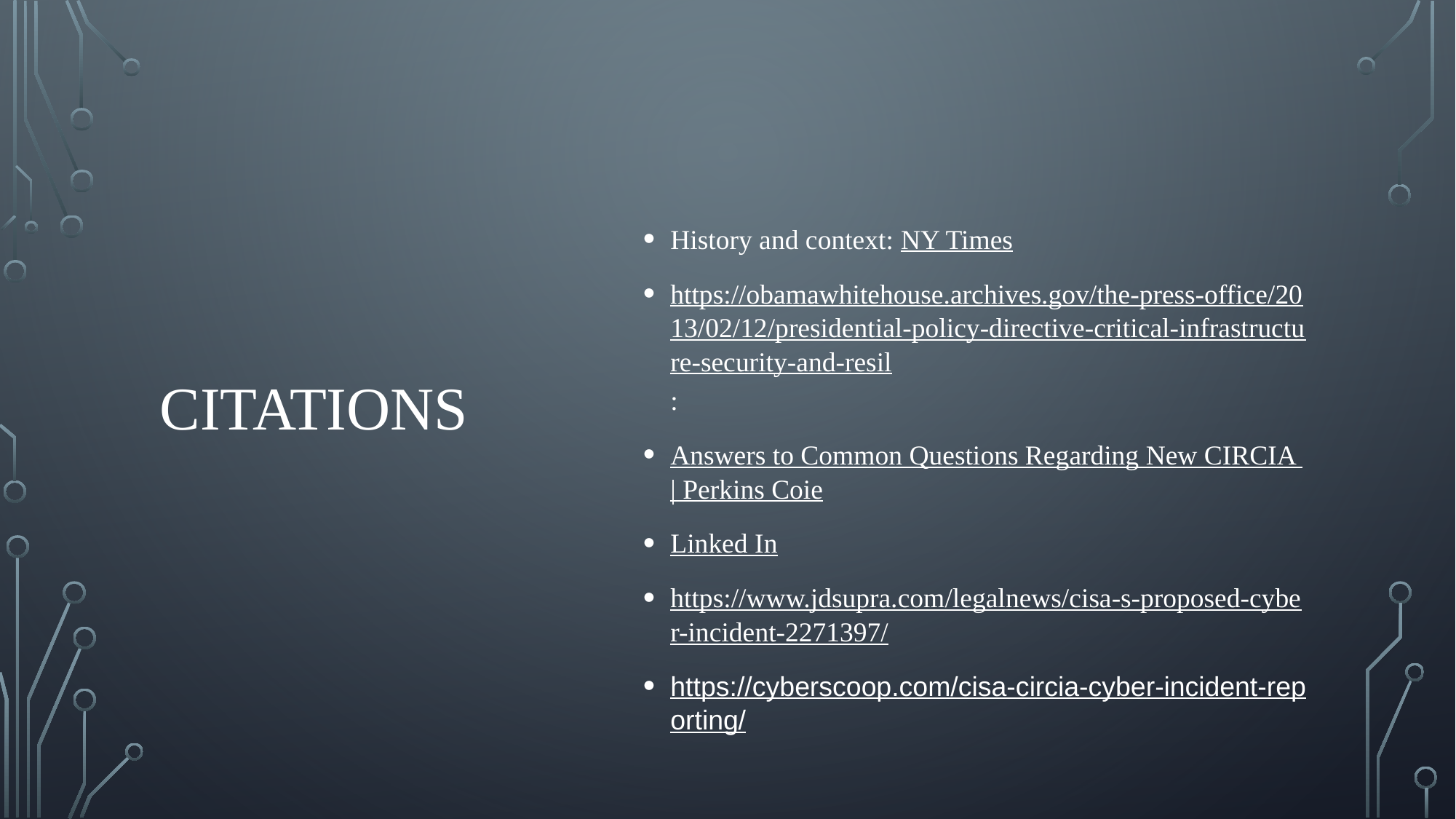

# Citations
History and context: NY Times
https://obamawhitehouse.archives.gov/the-press-office/2013/02/12/presidential-policy-directive-critical-infrastructure-security-and-resil:
Answers to Common Questions Regarding New CIRCIA | Perkins Coie
Linked In
https://www.jdsupra.com/legalnews/cisa-s-proposed-cyber-incident-2271397/
https://cyberscoop.com/cisa-circia-cyber-incident-reporting/